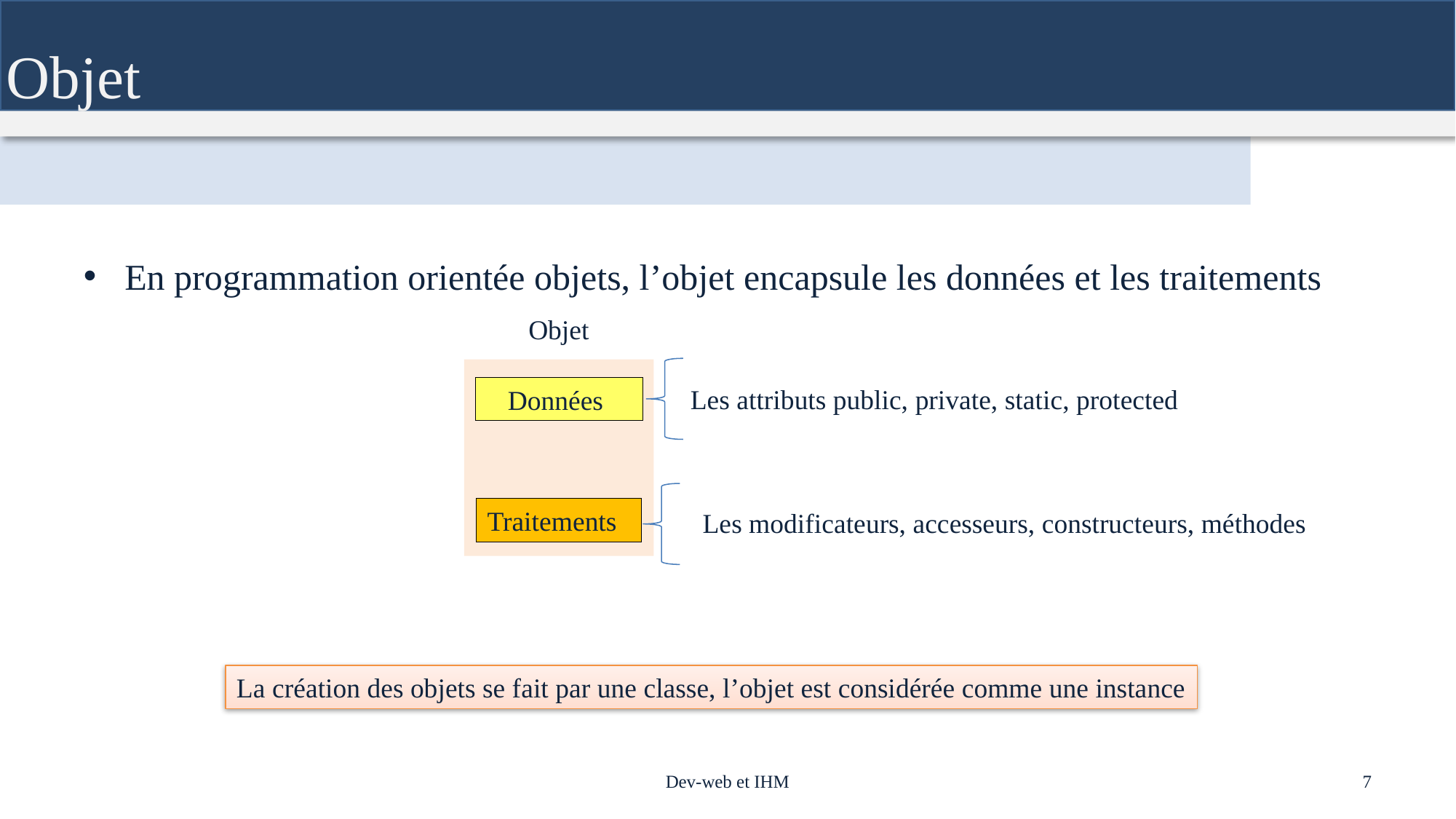

Objet

En programmation orientée objets, l’objet encapsule les données et les traitements
Objet

Les attributs public, private, static, protected
Données

Traitements
Les modificateurs, accesseurs, constructeurs, méthodes
La création des objets se fait par une classe, l’objet est considérée comme une instance
Dev-web et IHM
7